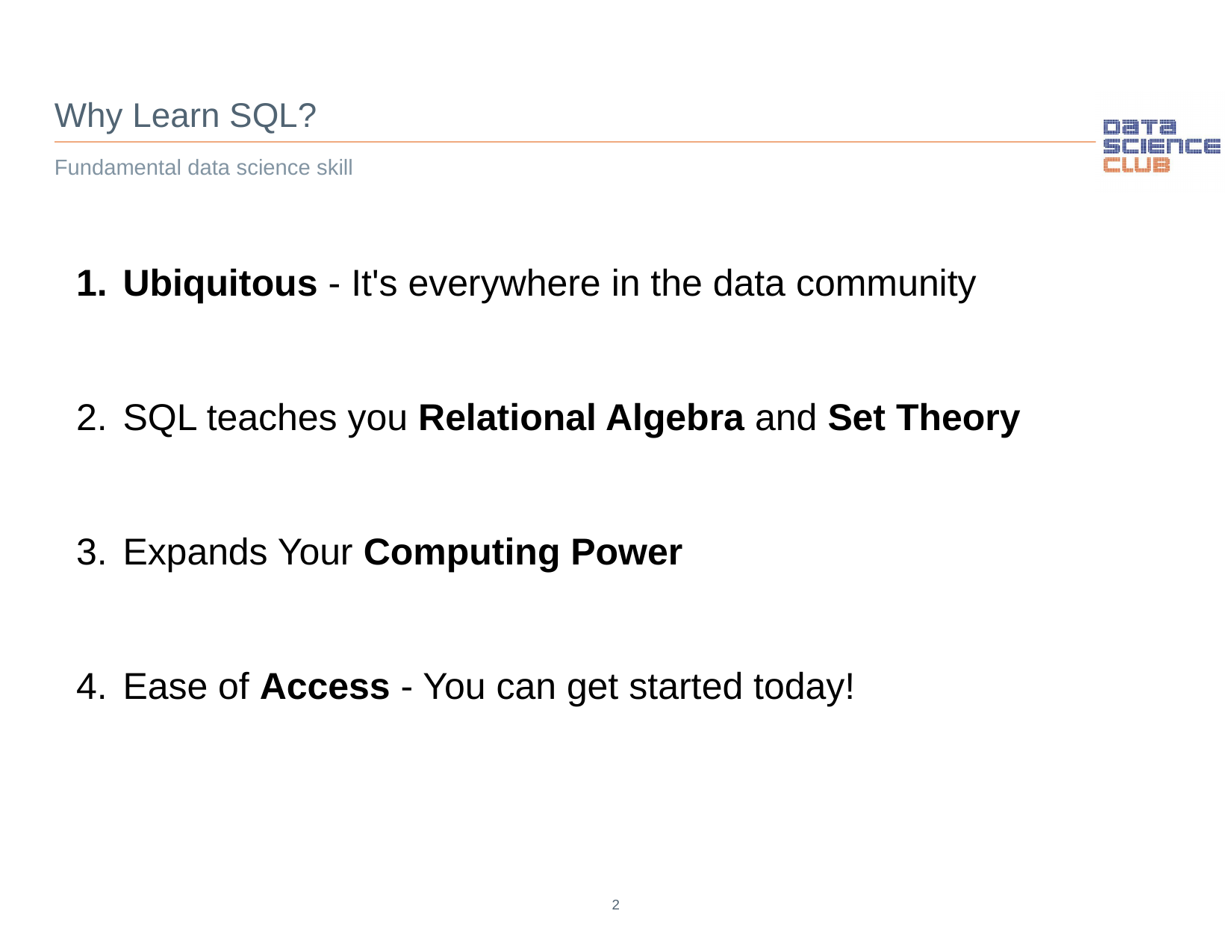

Why Learn SQL?
Fundamental data science skill
Ubiquitous - It's everywhere in the data community

SQL teaches you Relational Algebra and Set Theory

Expands Your Computing Power

Ease of Access - You can get started today!